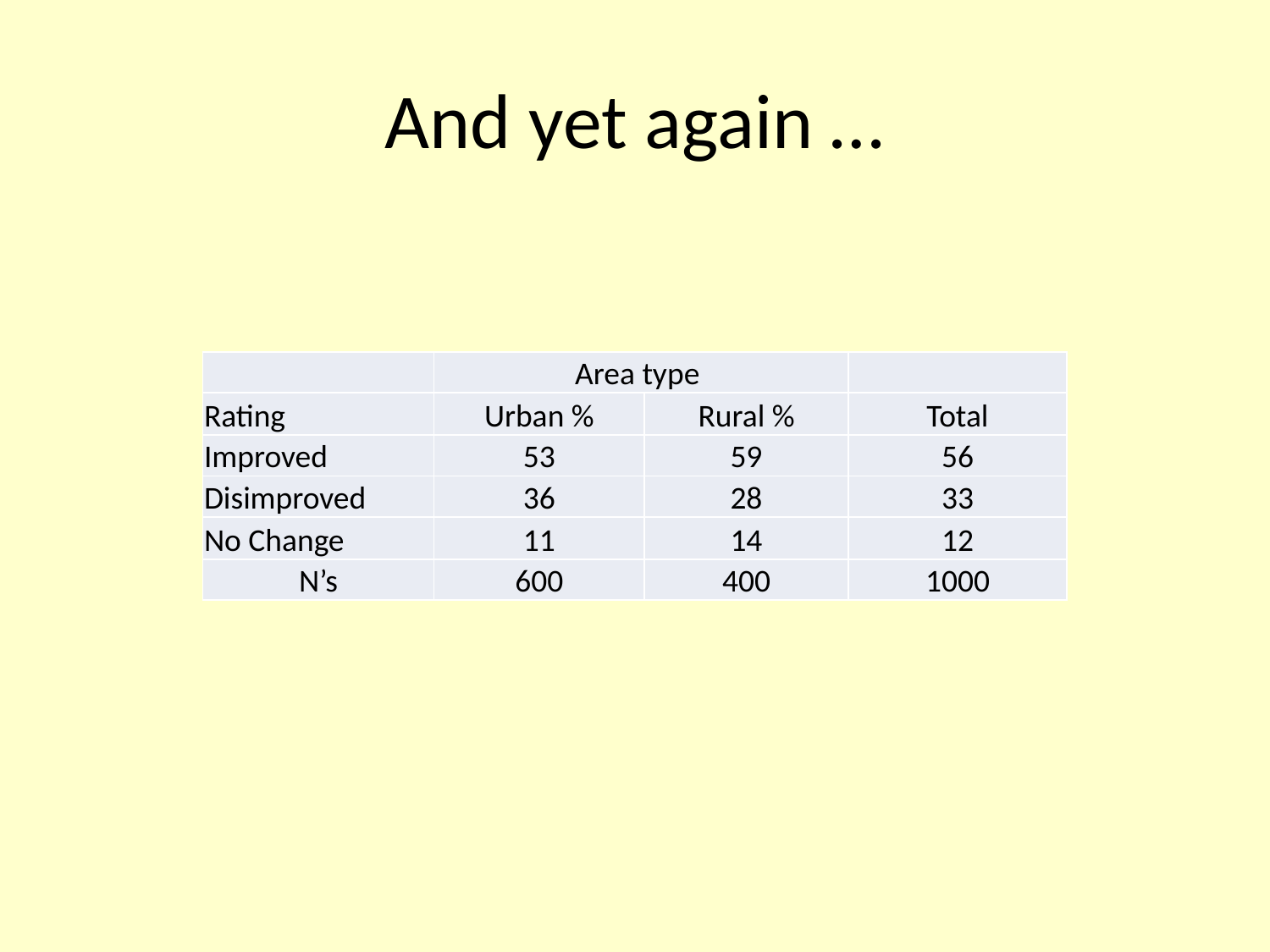

# And yet again …
|  | Area type |  |  |
| --- | --- | --- | --- |
| Rating | Urban % | Rural % | Total |
| Improved | 53 | 59 | 56 |
| Disimproved | 36 | 28 | 33 |
| No Change | 11 | 14 | 12 |
| N’s | 600 | 400 | 1000 |